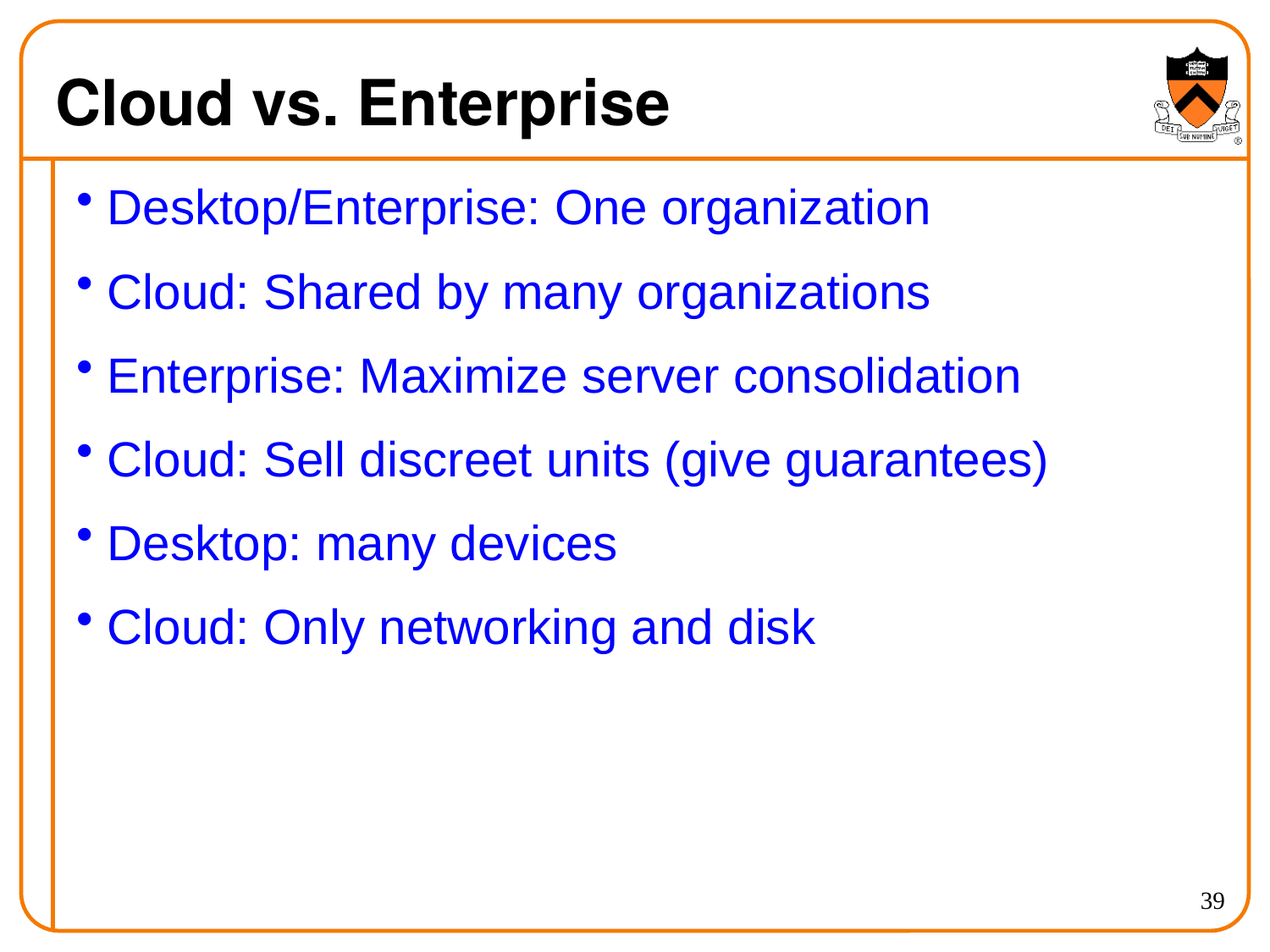

# Cloud vs. Enterprise
Desktop/Enterprise: One organization
Cloud: Shared by many organizations
Enterprise: Maximize server consolidation
Cloud: Sell discreet units (give guarantees)
Desktop: many devices
Cloud: Only networking and disk
39